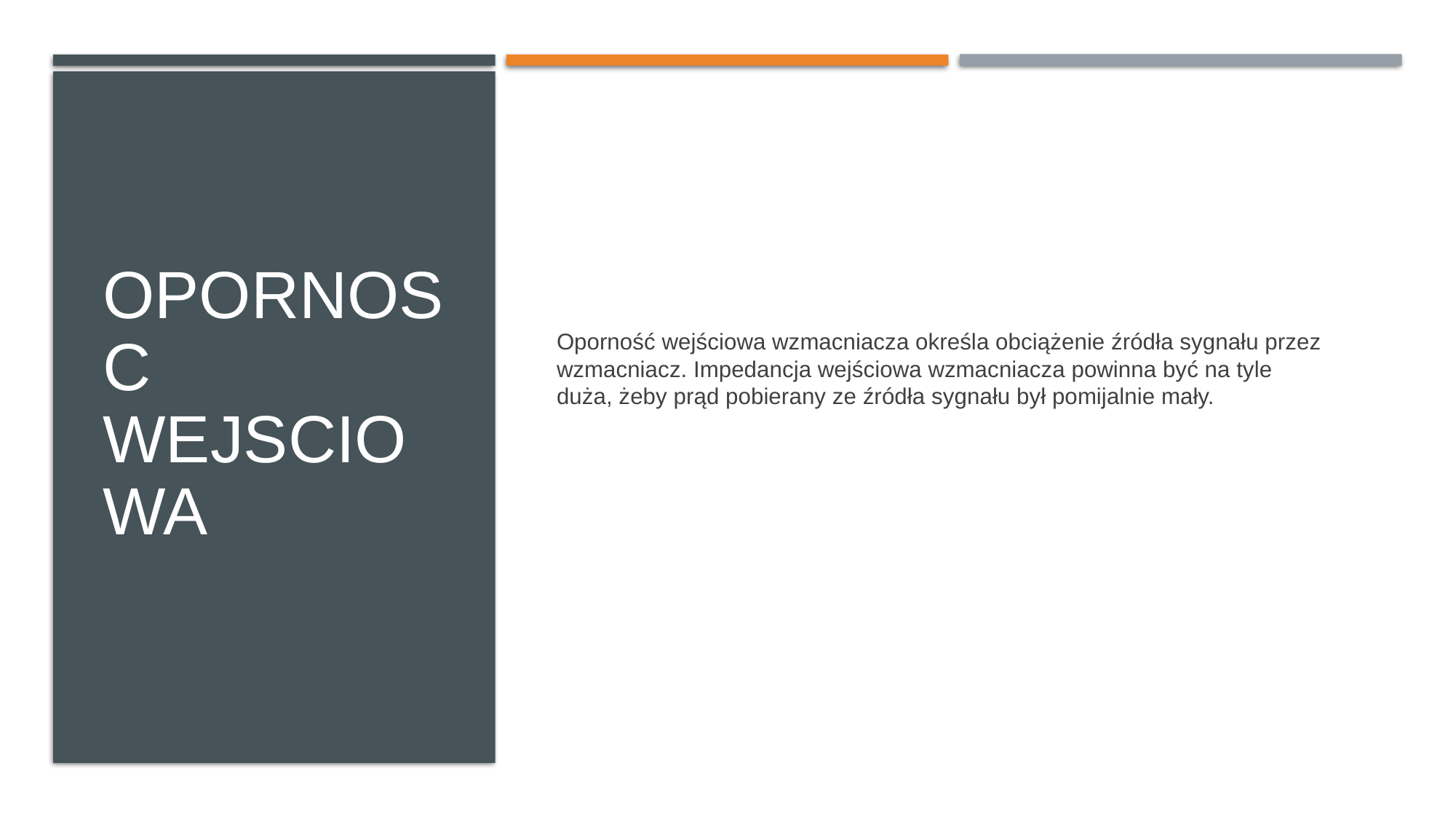

# Opornosc wejsciowa
Oporność wejściowa wzmacniacza określa obciążenie źródła sygnału przez wzmacniacz. Impedancja wejściowa wzmacniacza powinna być na tyle duża, żeby prąd pobierany ze źródła sygnału był pomijalnie mały.